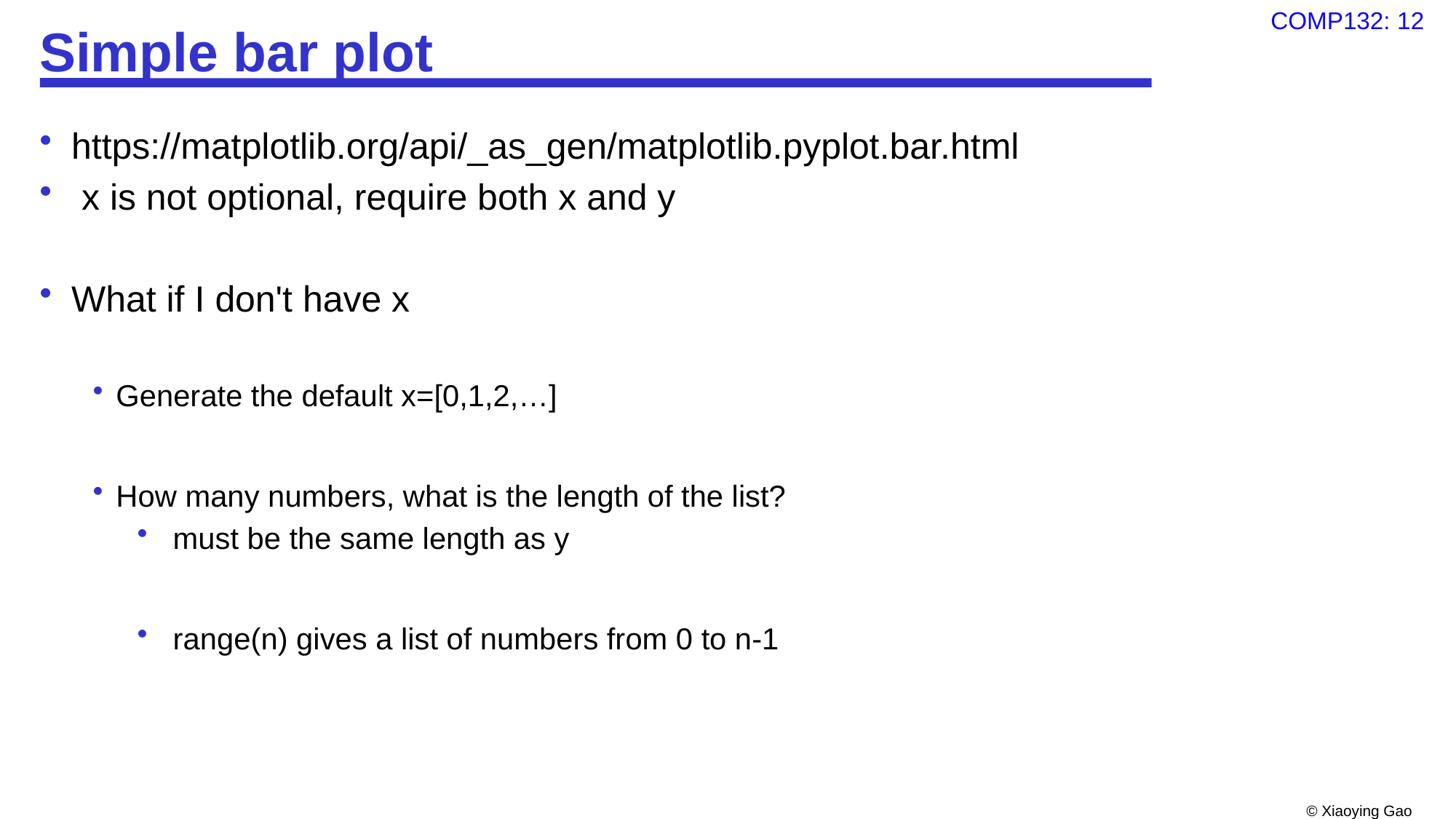

# Simple bar plot
https://matplotlib.org/api/_as_gen/matplotlib.pyplot.bar.html
 x is not optional, require both x and y

What if I don't have x

Generate the default x=[0,1,2,…]

How many numbers, what is the length of the list?
 must be the same length as y

 range(n) gives a list of numbers from 0 to n-1